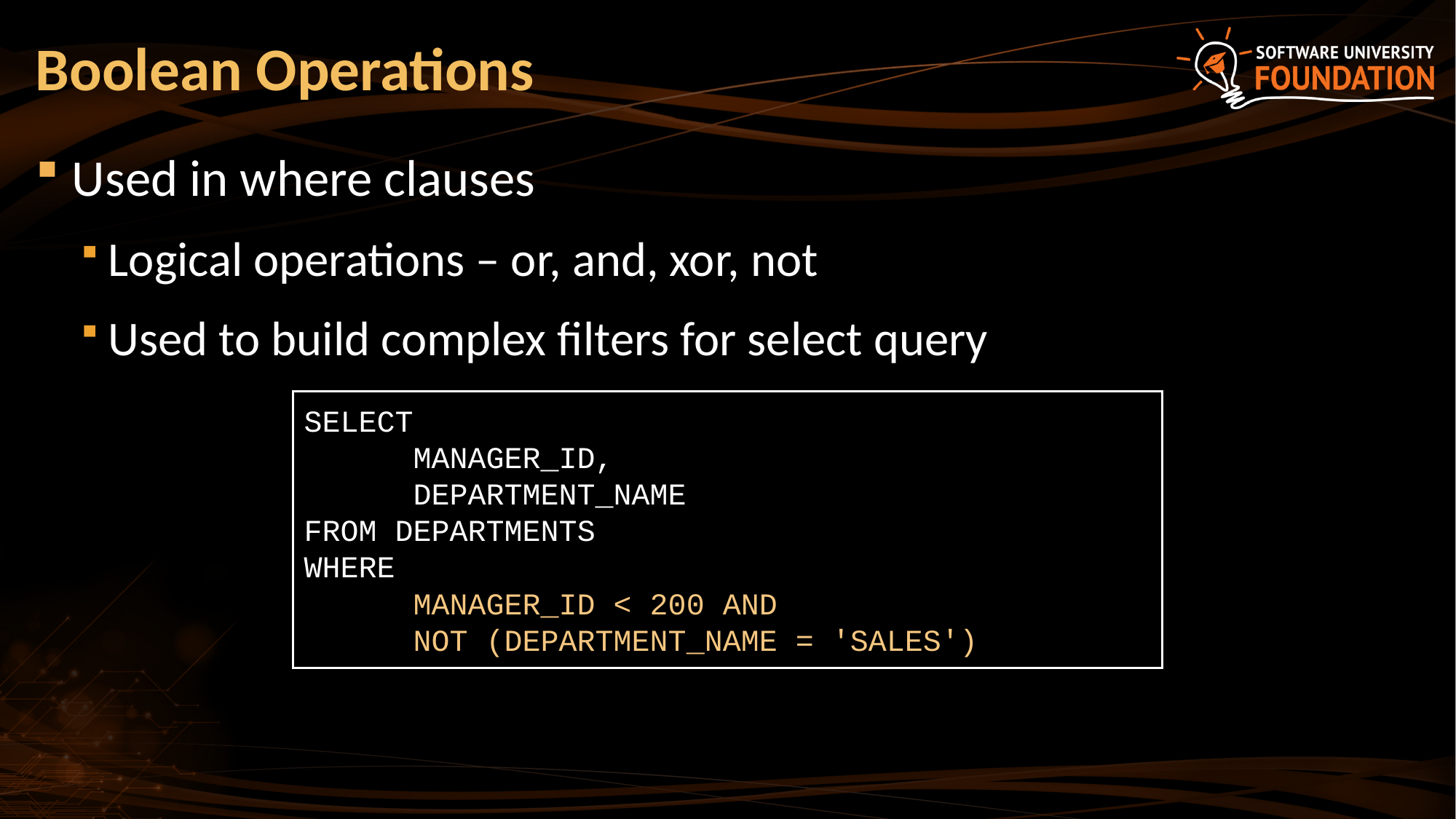

# Boolean Operations
Used in where clauses
Logical operations – or, and, xor, not
Used to build complex filters for select query
SELECT
	MANAGER_ID,
	DEPARTMENT_NAME
FROM DEPARTMENTS
WHERE
	MANAGER_ID < 200 AND
	NOT (DEPARTMENT_NAME = 'SALES')